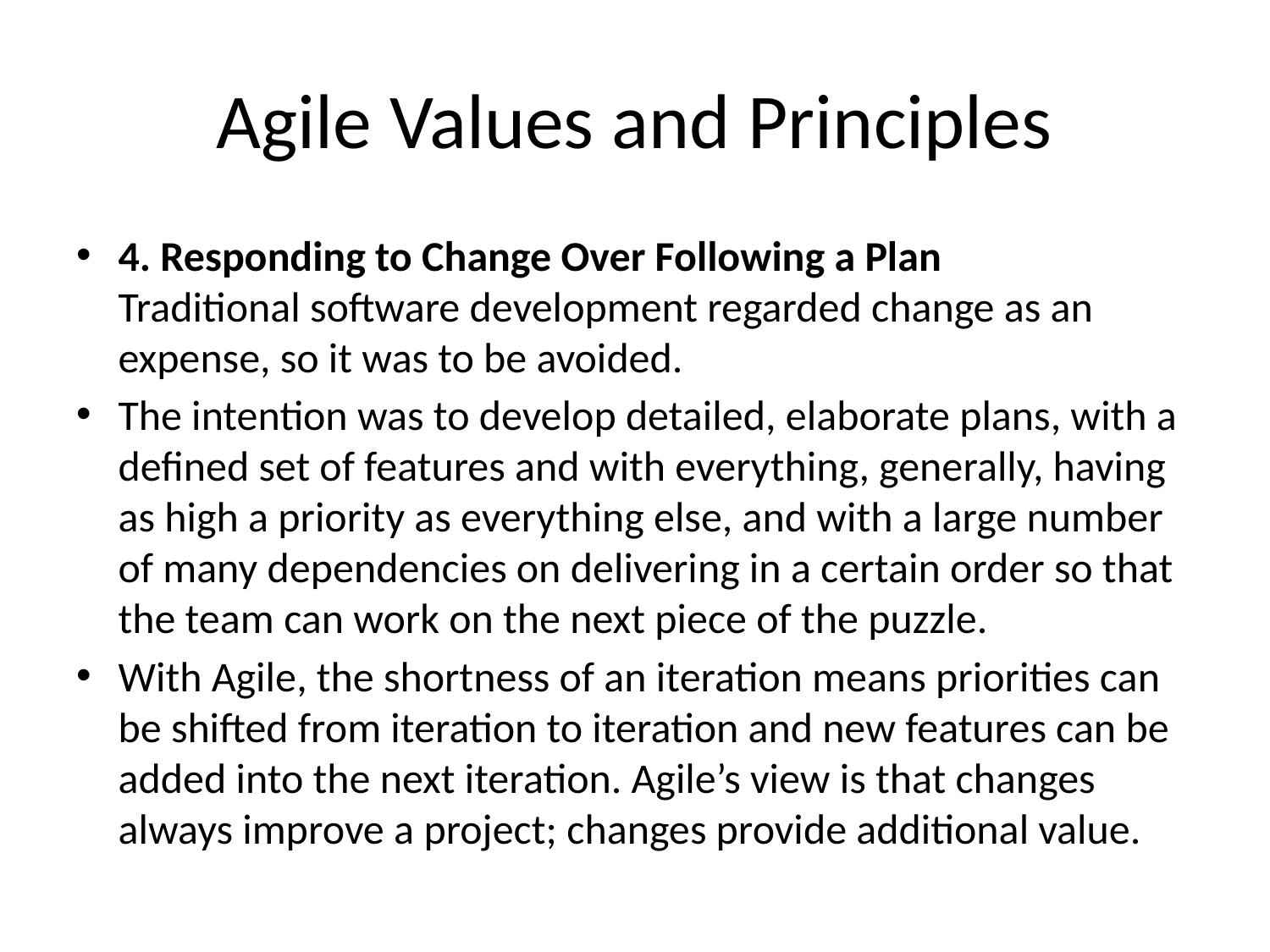

# Agile Values and Principles
4. Responding to Change Over Following a Plan
Traditional software development regarded change as an expense, so it was to be avoided.
The intention was to develop detailed, elaborate plans, with a defined set of features and with everything, generally, having as high a priority as everything else, and with a large number of many dependencies on delivering in a certain order so that the team can work on the next piece of the puzzle.
With Agile, the shortness of an iteration means priorities can be shifted from iteration to iteration and new features can be added into the next iteration. Agile’s view is that changes always improve a project; changes provide additional value.